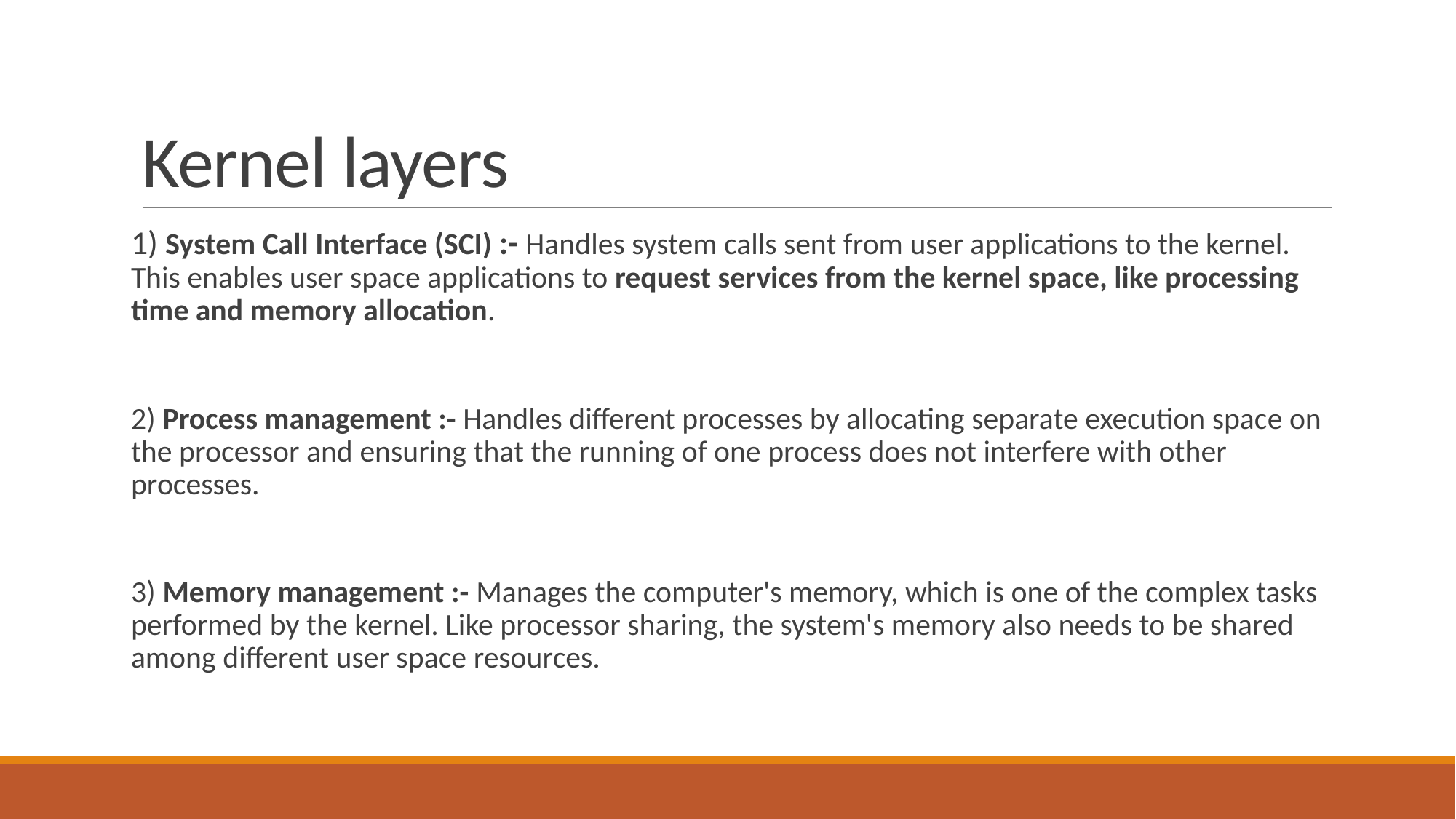

# Kernel layers
1) System Call Interface (SCI) :- Handles system calls sent from user applications to the kernel. This enables user space applications to request services from the kernel space, like processing time and memory allocation.

2) Process management :- Handles different processes by allocating separate execution space on the processor and ensuring that the running of one process does not interfere with other processes.

3) Memory management :- Manages the computer's memory, which is one of the complex tasks performed by the kernel. Like processor sharing, the system's memory also needs to be shared among different user space resources.